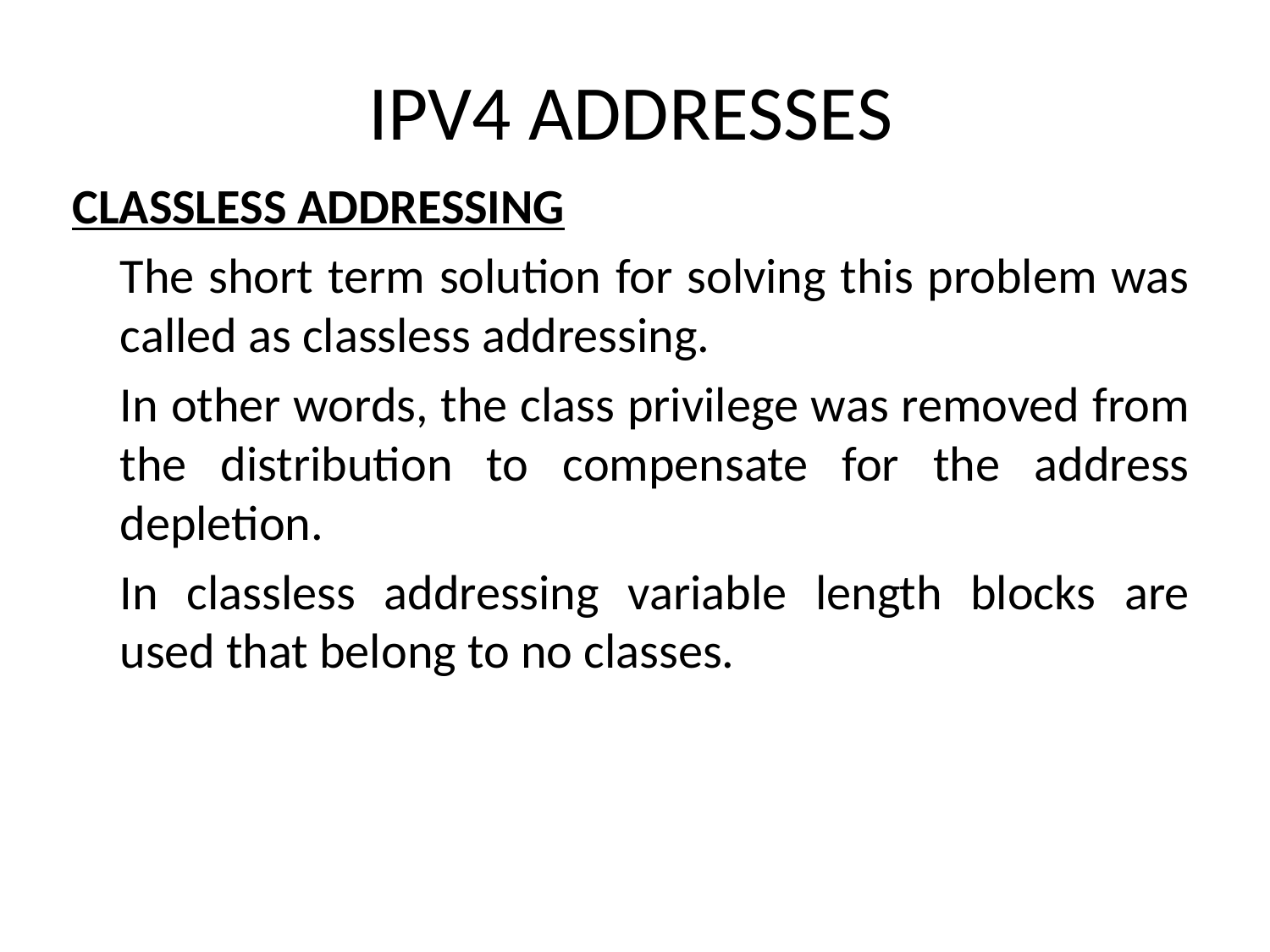

# IPV4 ADDRESSES
CLASSLESS ADDRESSING
	The short term solution for solving this problem was called as classless addressing.
	In other words, the class privilege was removed from the distribution to compensate for the address depletion.
	In classless addressing variable length blocks are used that belong to no classes.